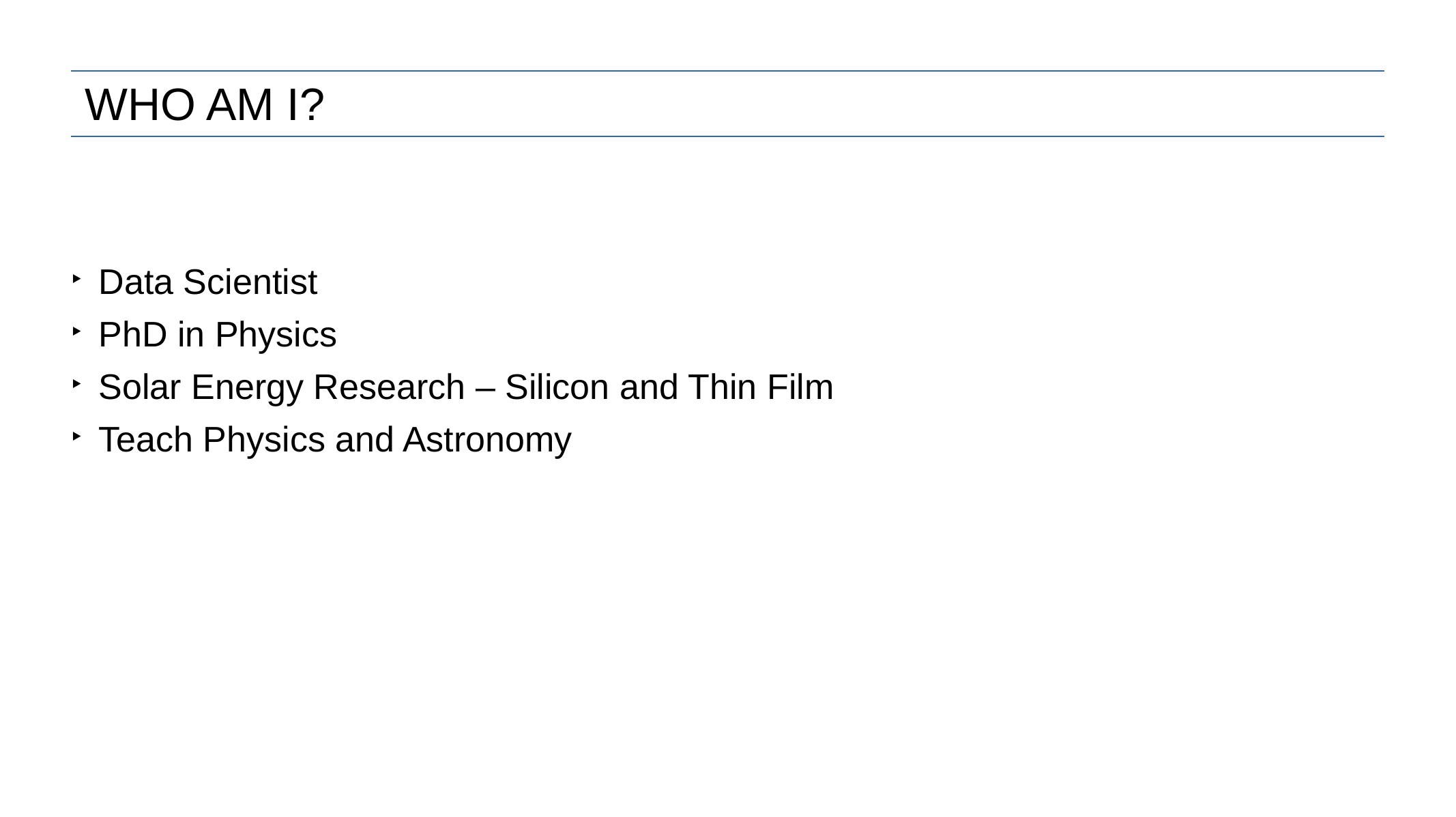

WHO AM I?
Data Scientist
PhD in Physics
Solar Energy Research – Silicon and Thin Film
Teach Physics and Astronomy